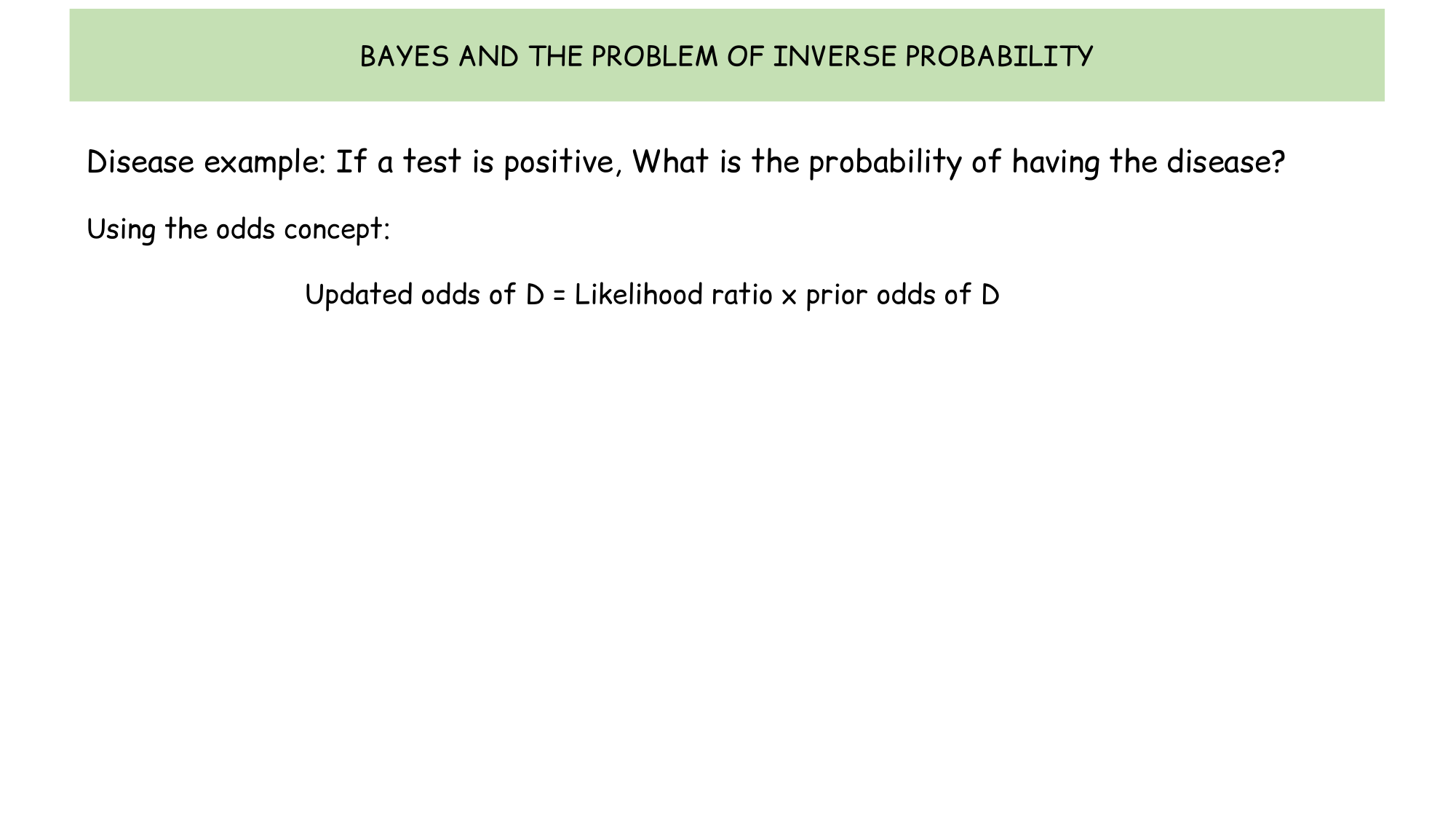

BAYES AND THE PROBLEM OF INVERSE PROBABILITY
Disease example: If a test is positive, What is the probability of having the disease?

Using the odds concept:

		Updated odds of D = Likelihood ratio x prior odds of D